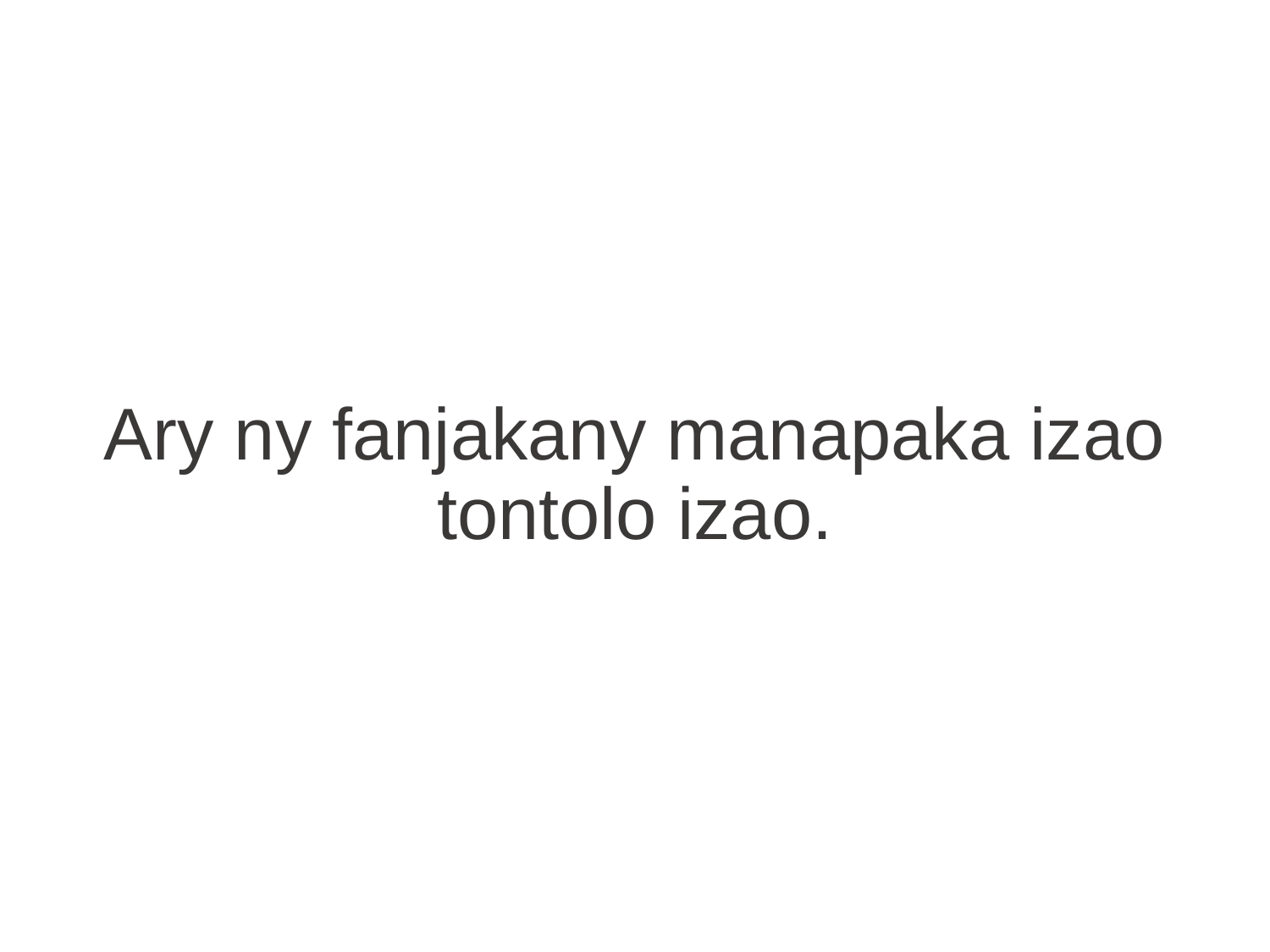

Ary ny fanjakany manapaka izao
tontolo izao.